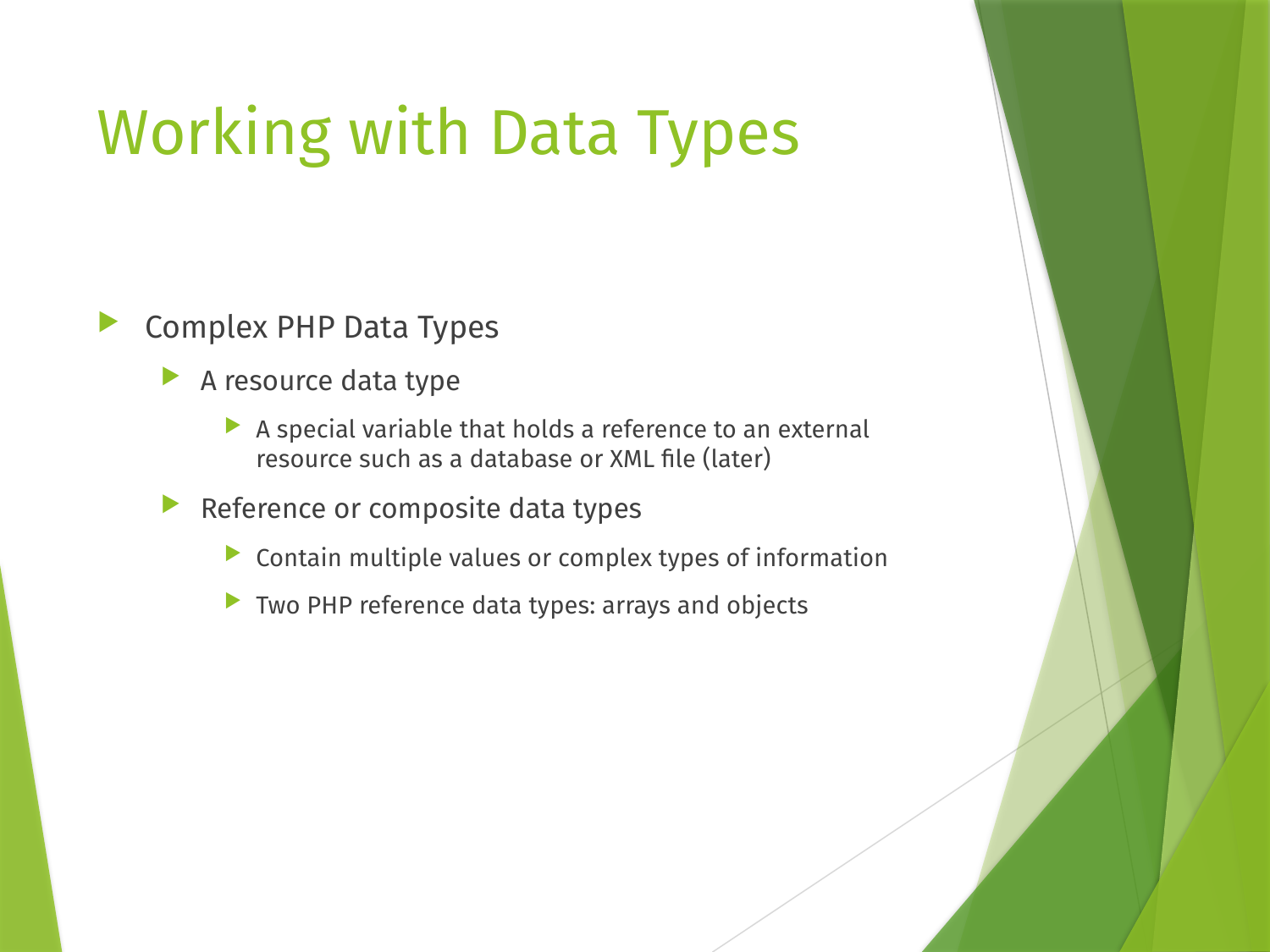

# Working with Data Types
Complex PHP Data Types
A resource data type
A special variable that holds a reference to an external resource such as a database or XML file (later)
Reference or composite data types
Contain multiple values or complex types of information
Two PHP reference data types: arrays and objects